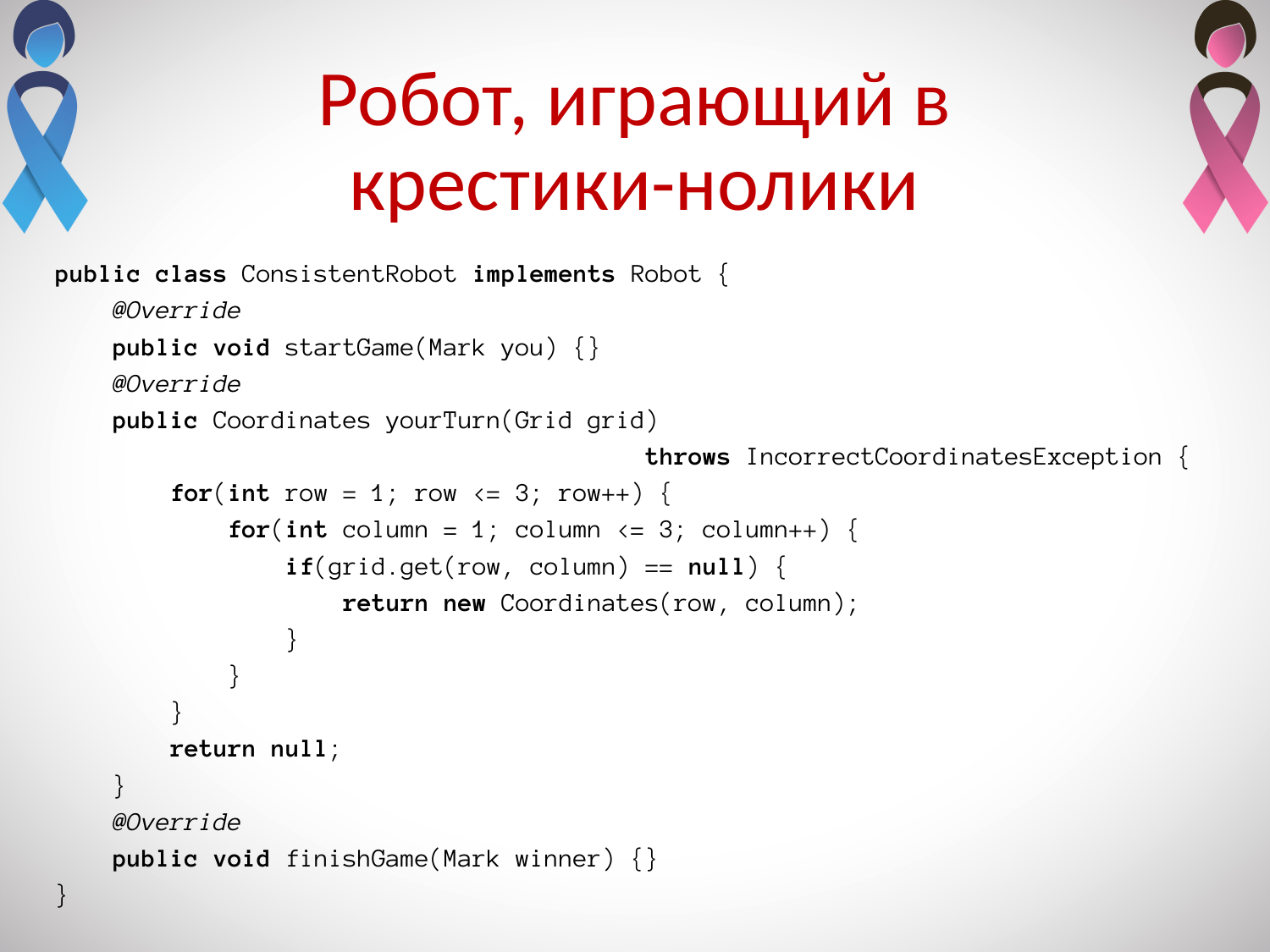

# Робот, играющий в крестики-нолики
public class ConsistentRobot implements Robot {
    @Override
    public void startGame(Mark you) {}
    @Override
    public Coordinates yourTurn(Grid grid)
                                         throws IncorrectCoordinatesException {
        for(int row = 1; row <= 3; row++) {
            for(int column = 1; column <= 3; column++) {
                if(grid.get(row, column) == null) {
                    return new Coordinates(row, column);
                }
            }
        }
        return null;
    }
    @Override
    public void finishGame(Mark winner) {}
}